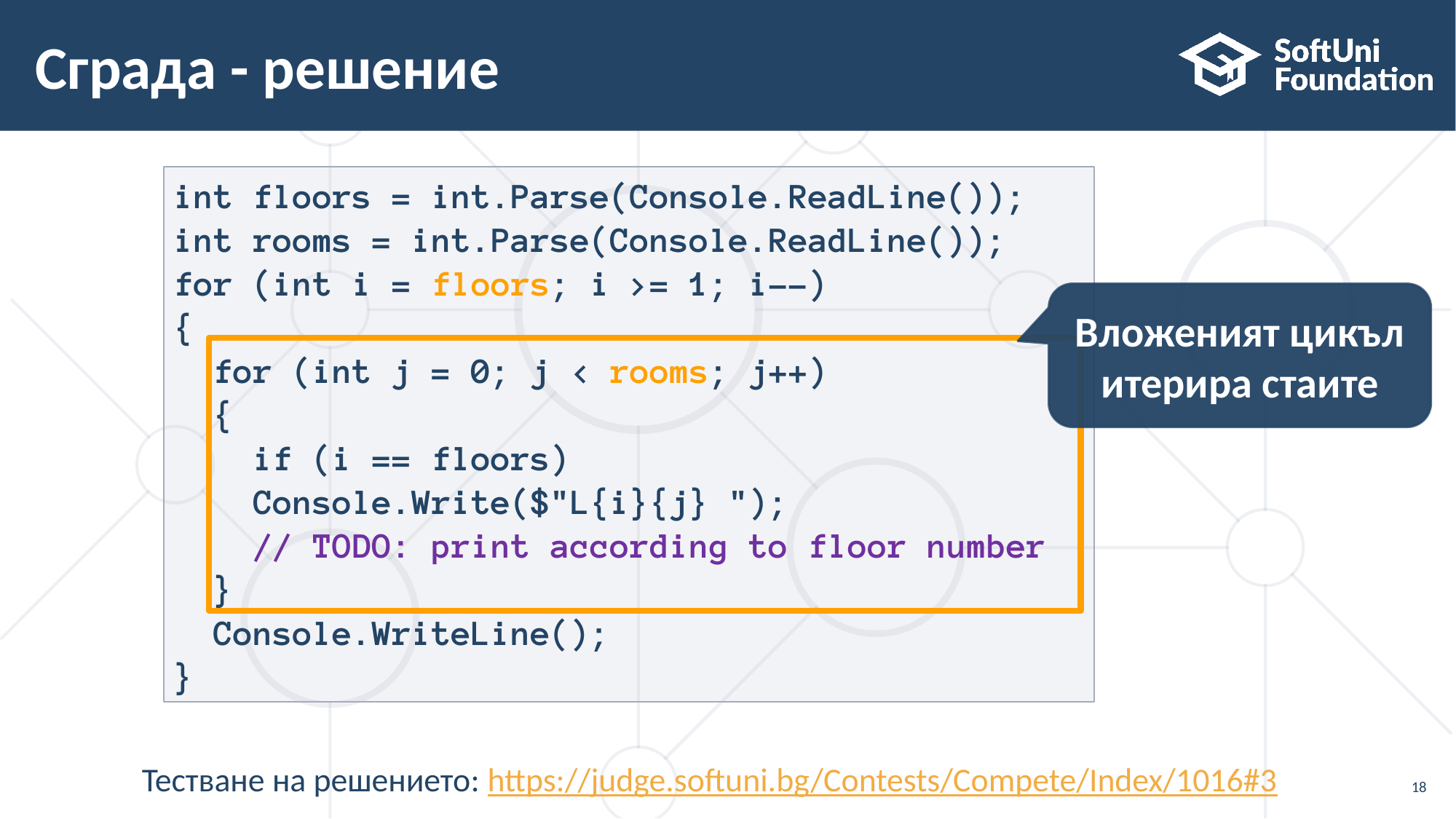

# Сграда - решение
int floors = int.Parse(Console.ReadLine());
int rooms = int.Parse(Console.ReadLine());
for (int i = floors; i >= 1; i--)
{
  for (int j = 0; j < rooms; j++)
  {
    if (i == floors)
    Console.Write($"L{i}{j} ");
    // TODO: print according to floor number
  }
  Console.WriteLine();
}
Вложеният цикъл итерира стаите

Тестване на решението: https://judge.softuni.bg/Contests/Compete/Index/1016#3
18